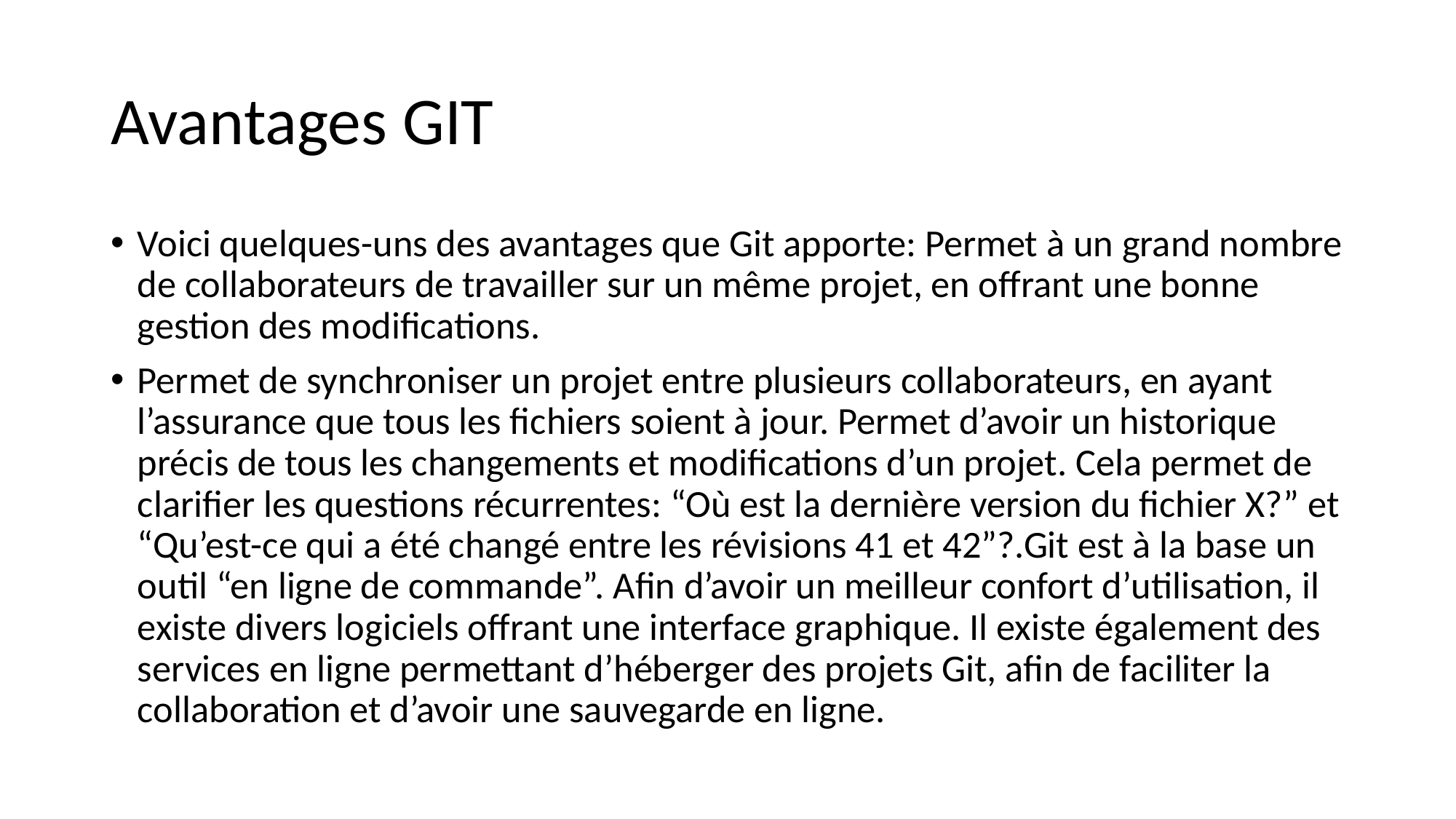

# Avantages GIT
Voici quelques-uns des avantages que Git apporte: Permet à un grand nombre de collaborateurs de travailler sur un même projet, en offrant une bonne gestion des modifications.
Permet de synchroniser un projet entre plusieurs collaborateurs, en ayant l’assurance que tous les fichiers soient à jour. Permet d’avoir un historique précis de tous les changements et modifications d’un projet. Cela permet de clarifier les questions récurrentes: “Où est la dernière version du fichier X?” et “Qu’est-ce qui a été changé entre les révisions 41 et 42”?.Git est à la base un outil “en ligne de commande”. Afin d’avoir un meilleur confort d’utilisation, il existe divers logiciels offrant une interface graphique. Il existe également des services en ligne permettant d’héberger des projets Git, afin de faciliter la collaboration et d’avoir une sauvegarde en ligne.